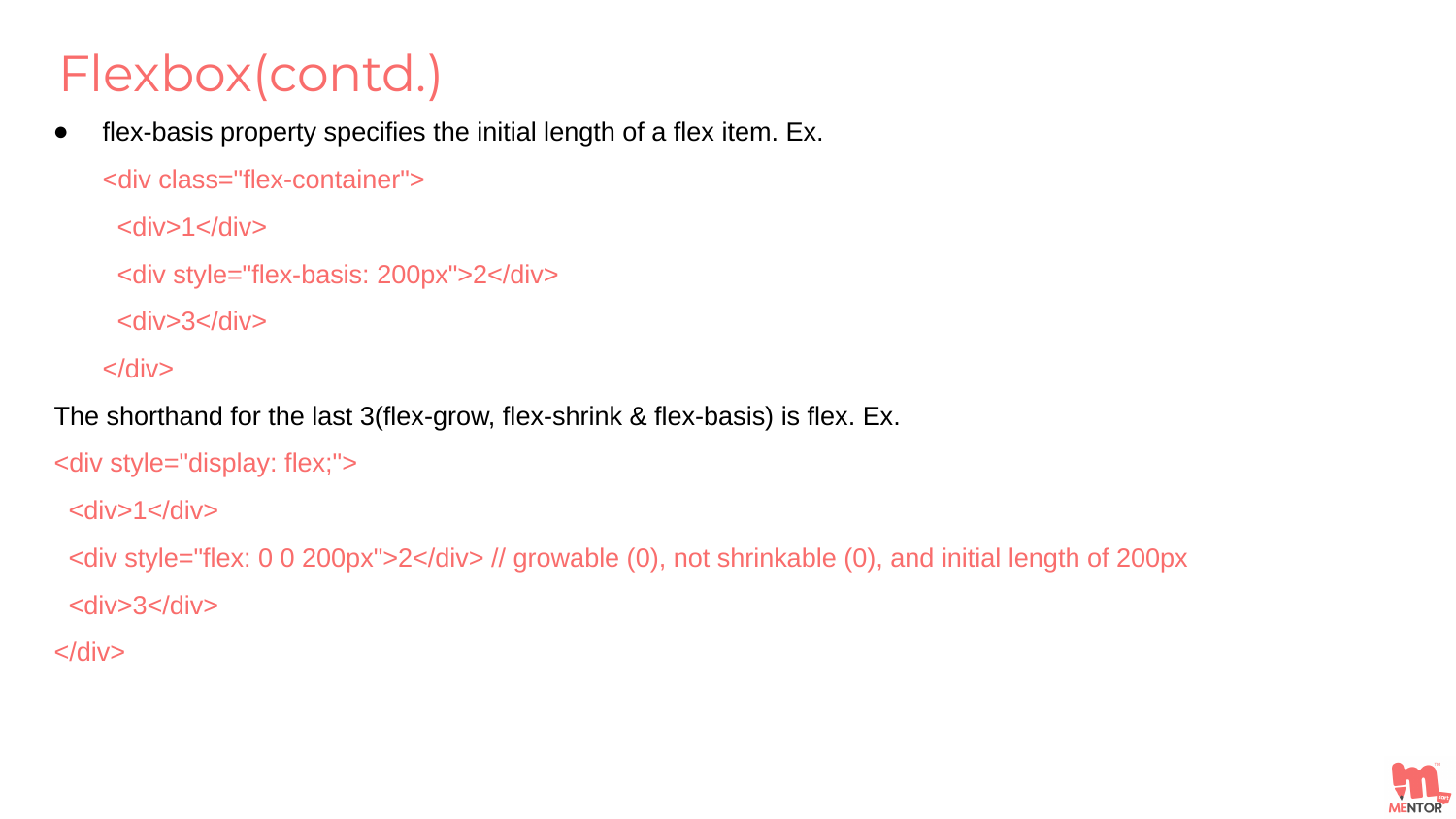

Flexbox(contd.)
flex-basis property specifies the initial length of a flex item. Ex.
<div class="flex-container">
  <div>1</div>
  <div style="flex-basis: 200px">2</div>
  <div>3</div>
</div>
The shorthand for the last 3(flex-grow, flex-shrink & flex-basis) is flex. Ex.
<div style="display: flex;">
  <div>1</div>
  <div style="flex: 0 0 200px">2</div> // growable (0), not shrinkable (0), and initial length of 200px
  <div>3</div>
</div>